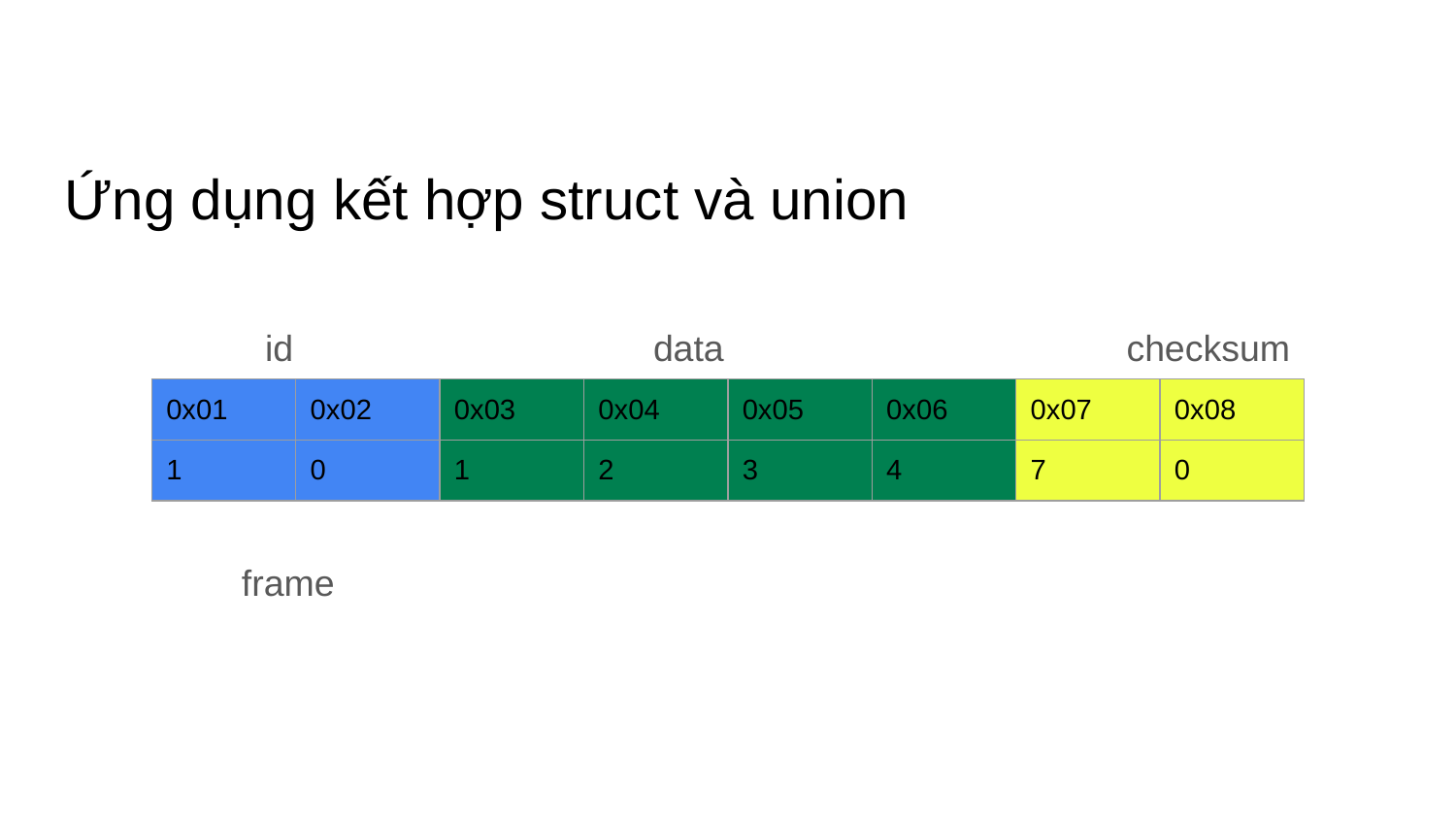

# Ứng dụng kết hợp struct và union
id
data
checksum
| 0x01 | 0x02 | 0x03 | 0x04 | 0x05 | 0x06 | 0x07 | 0x08 |
| --- | --- | --- | --- | --- | --- | --- | --- |
| 1 | 0 | 1 | 2 | 3 | 4 | 7 | 0 |
frame